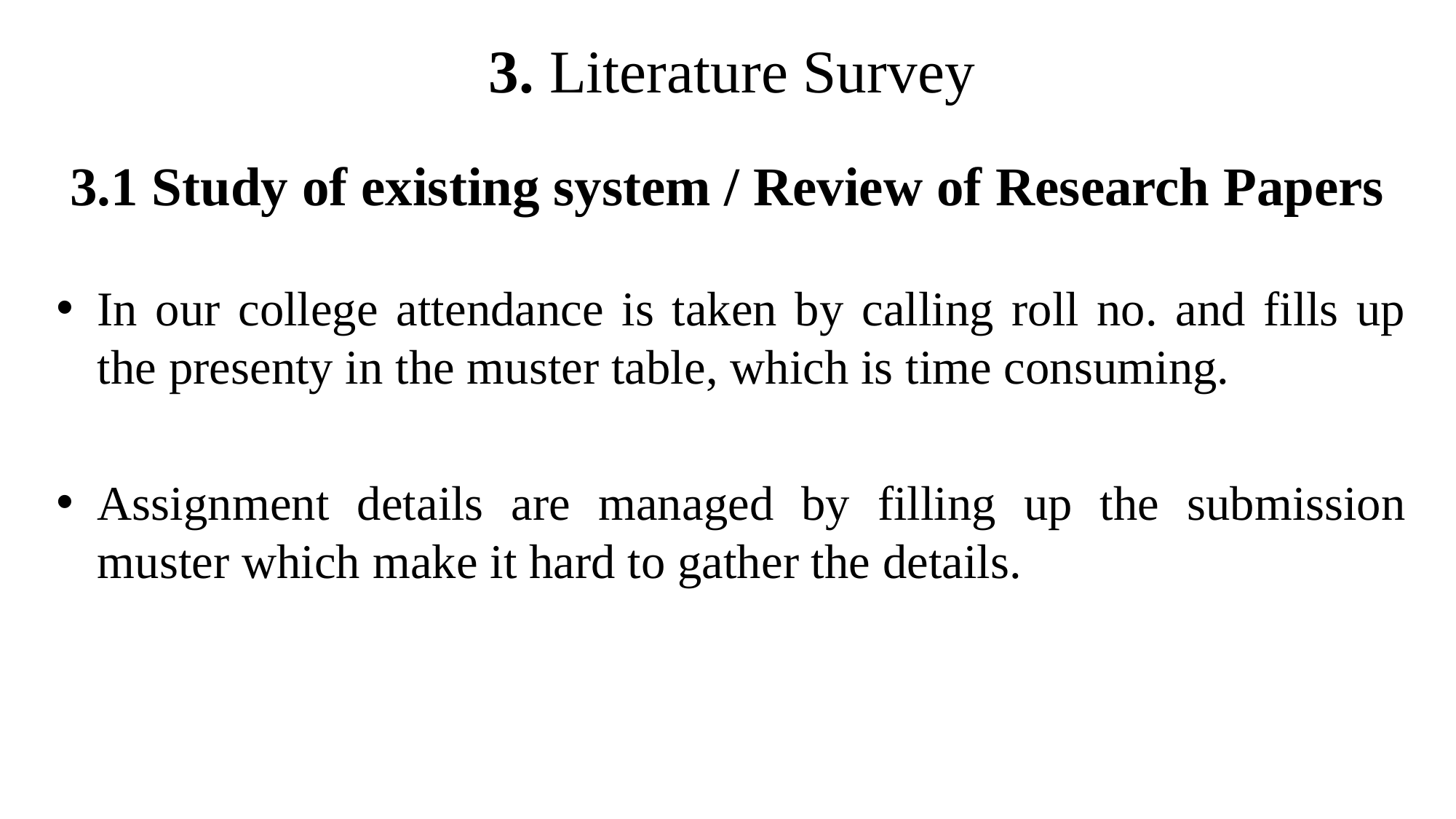

# 3. Literature Survey
 3.1 Study of existing system / Review of Research Papers

In our college attendance is taken by calling roll no. and fills up the presenty in the muster table, which is time consuming.

Assignment details are managed by filling up the submission muster which make it hard to gather the details.